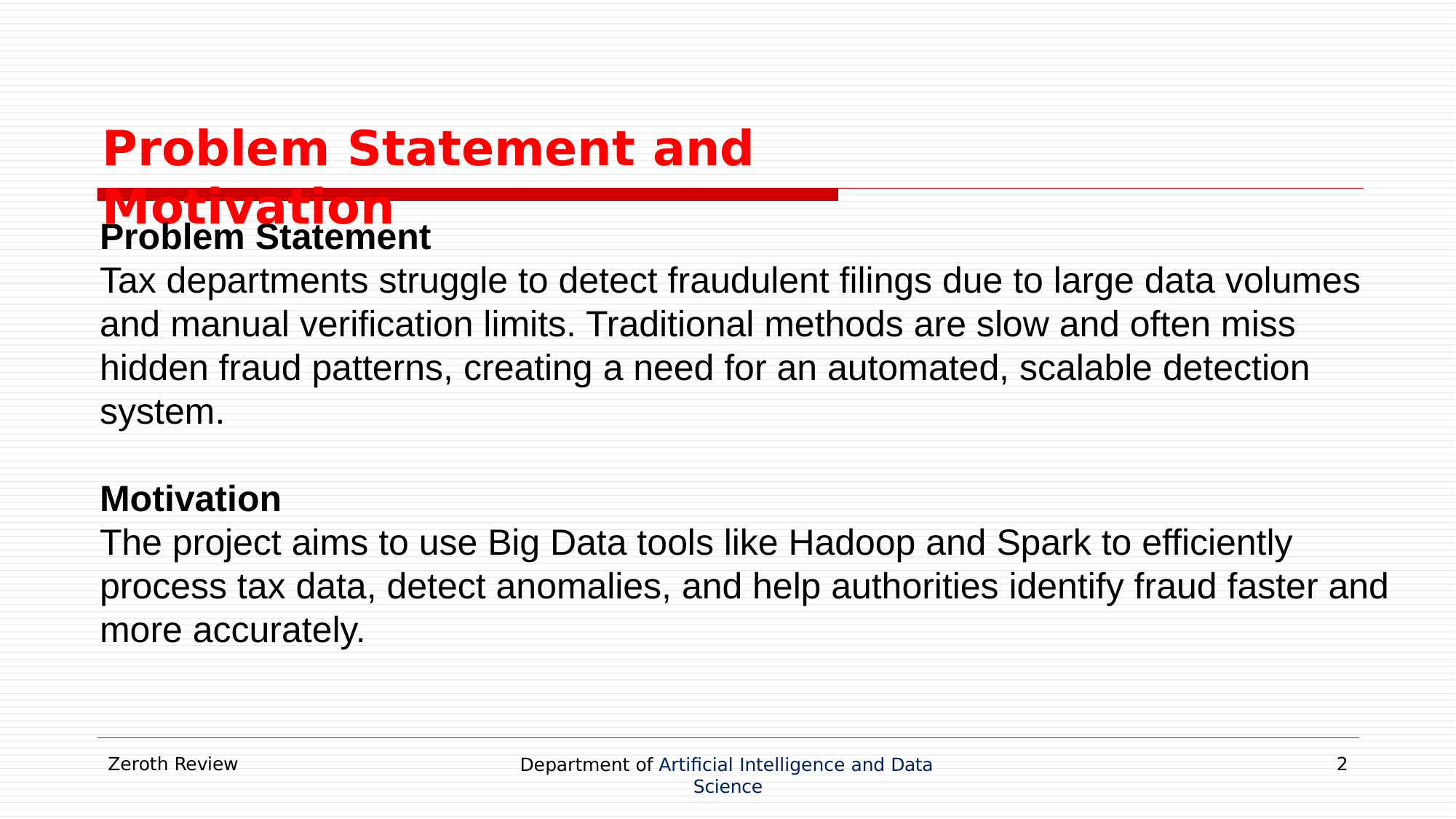

# Problem Statement and Motivation
Problem Statement
Tax departments struggle to detect fraudulent filings due to large data volumes and manual verification limits. Traditional methods are slow and often miss hidden fraud patterns, creating a need for an automated, scalable detection system.

Motivation
The project aims to use Big Data tools like Hadoop and Spark to efficiently process tax data, detect anomalies, and help authorities identify fraud faster and more accurately.

Zeroth Review
Department of Artificial Intelligence and Data Science
2